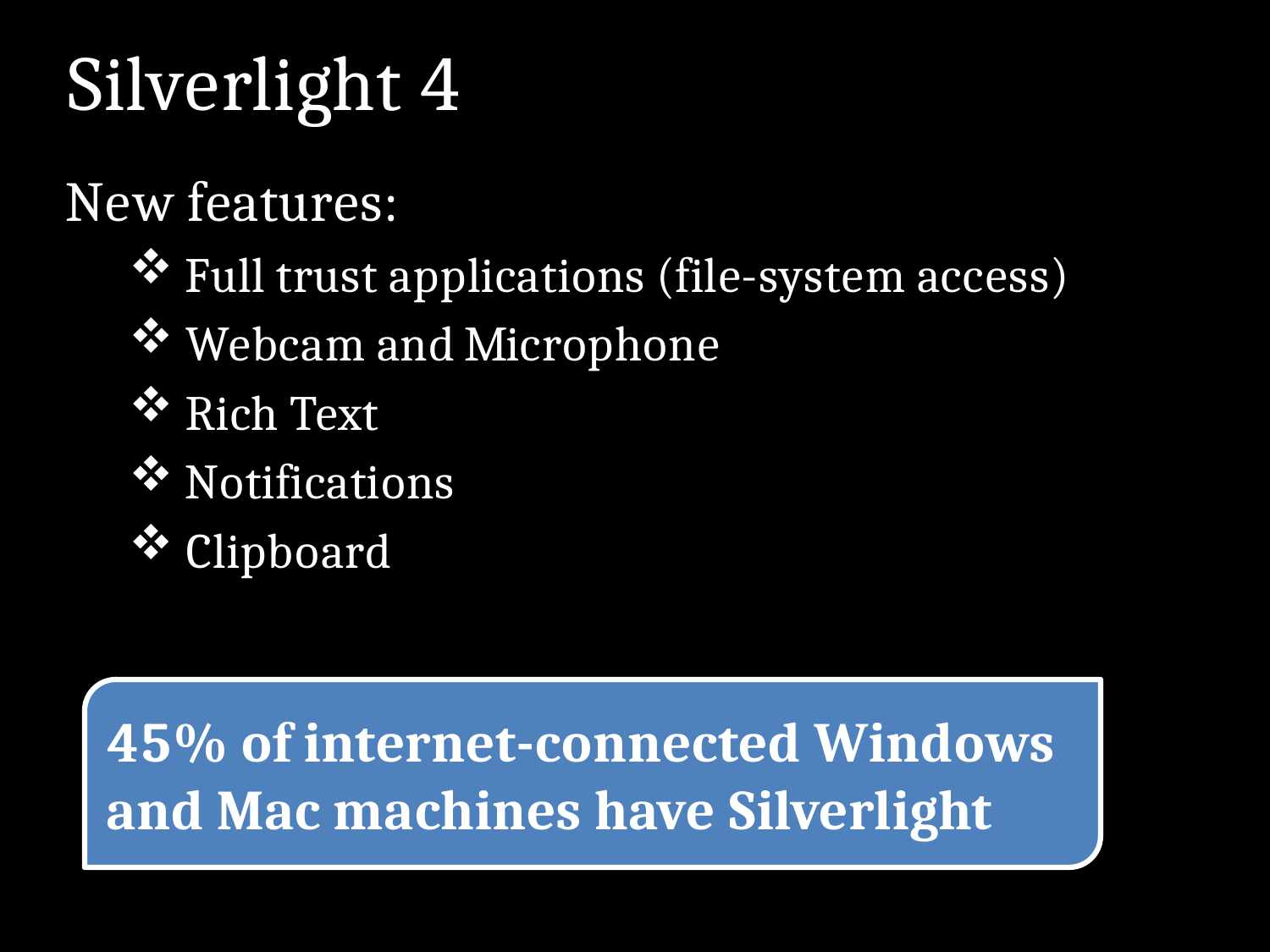

# Silverlight 4
New features:
 Full trust applications (file-system access)
 Webcam and Microphone
 Rich Text
 Notifications
 Clipboard
45% of internet-connected Windows and Mac machines have Silverlight